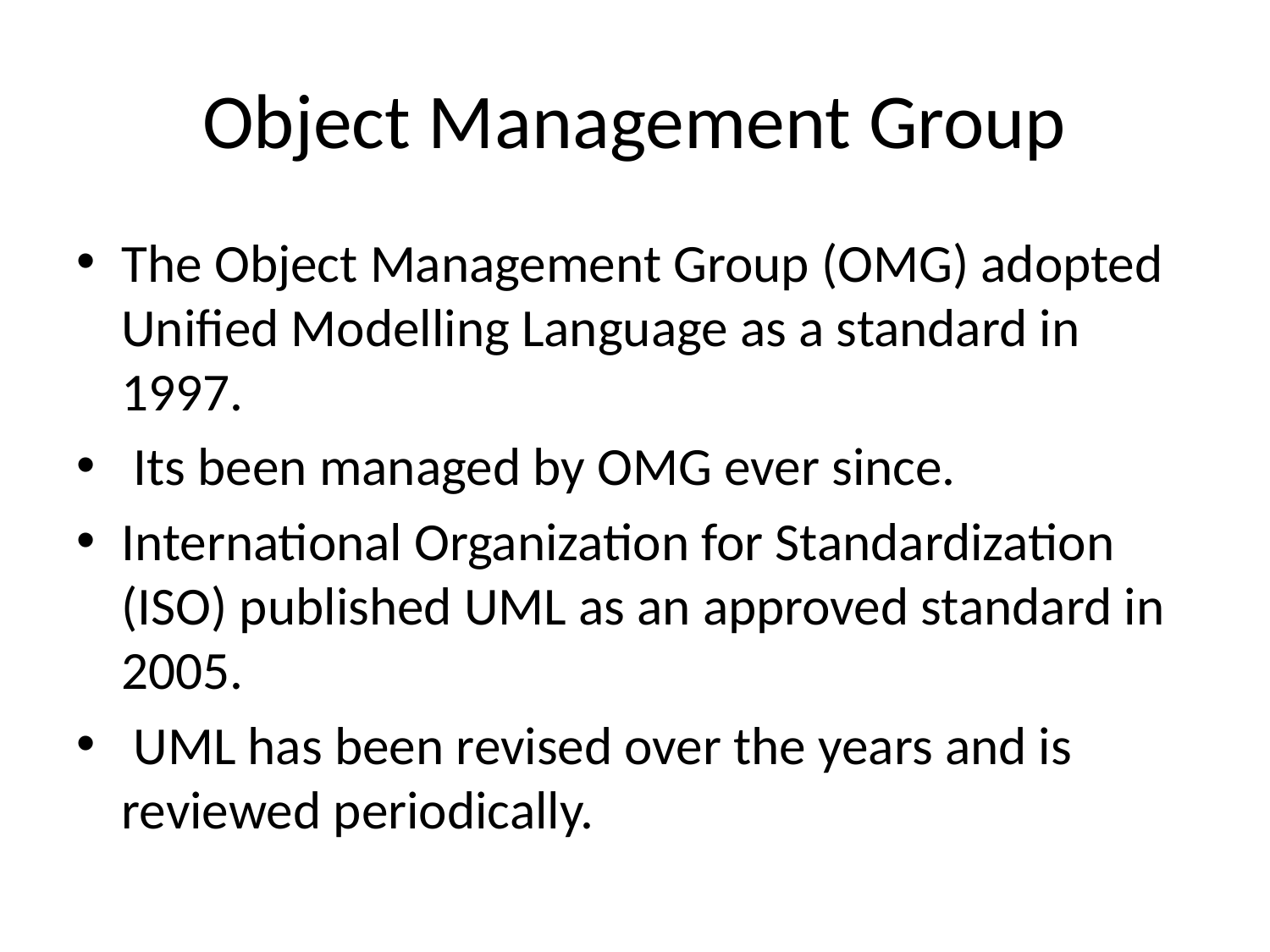

# Object Management Group
The Object Management Group (OMG) adopted Unified Modelling Language as a standard in 1997.
 Its been managed by OMG ever since.
International Organization for Standardization (ISO) published UML as an approved standard in 2005.
 UML has been revised over the years and is reviewed periodically.